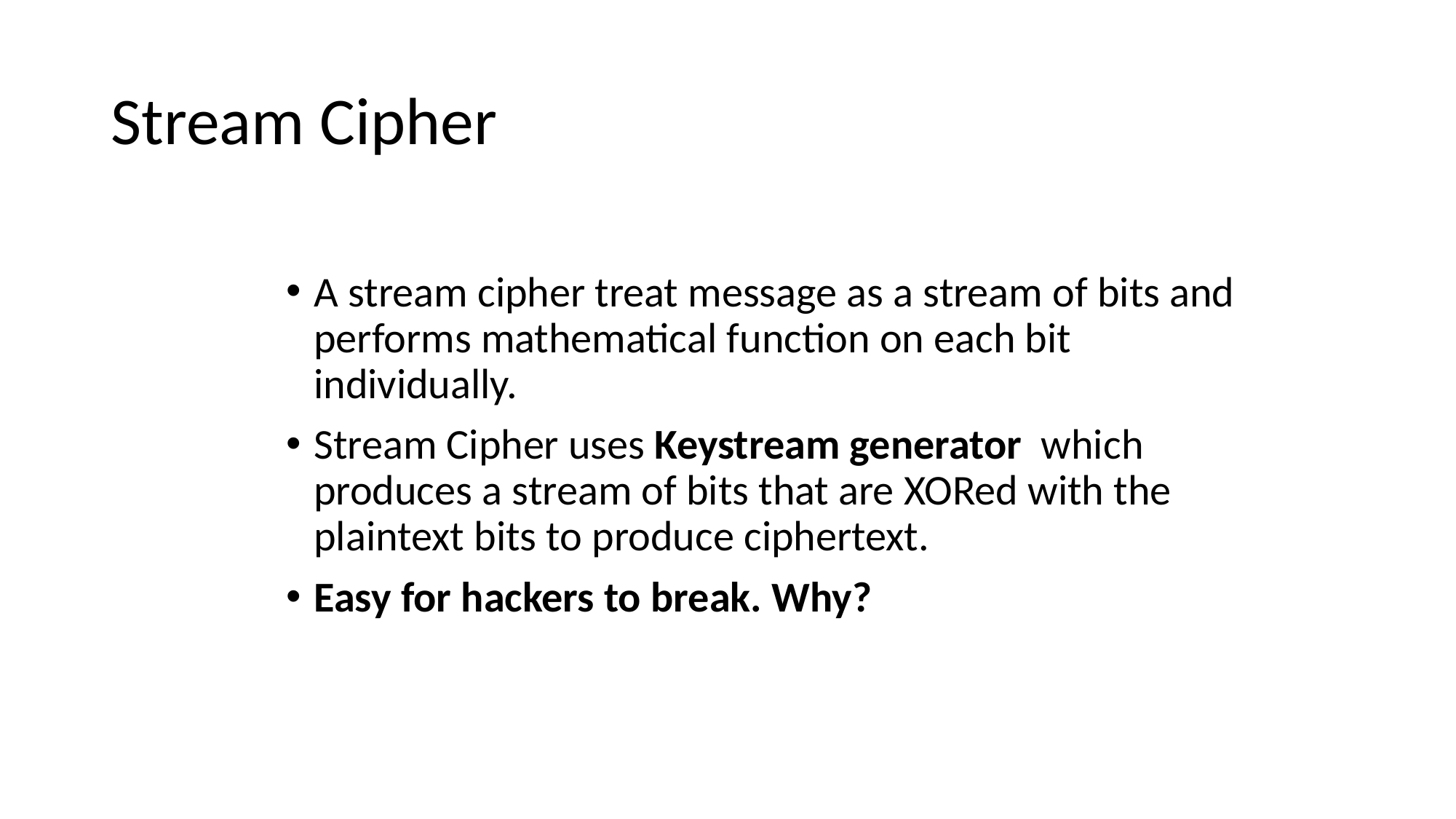

# Stream Cipher
A stream cipher treat message as a stream of bits and performs mathematical function on each bit individually.
Stream Cipher uses Keystream generator  which produces a stream of bits that are XORed with the plaintext bits to produce ciphertext.
Easy for hackers to break. Why?